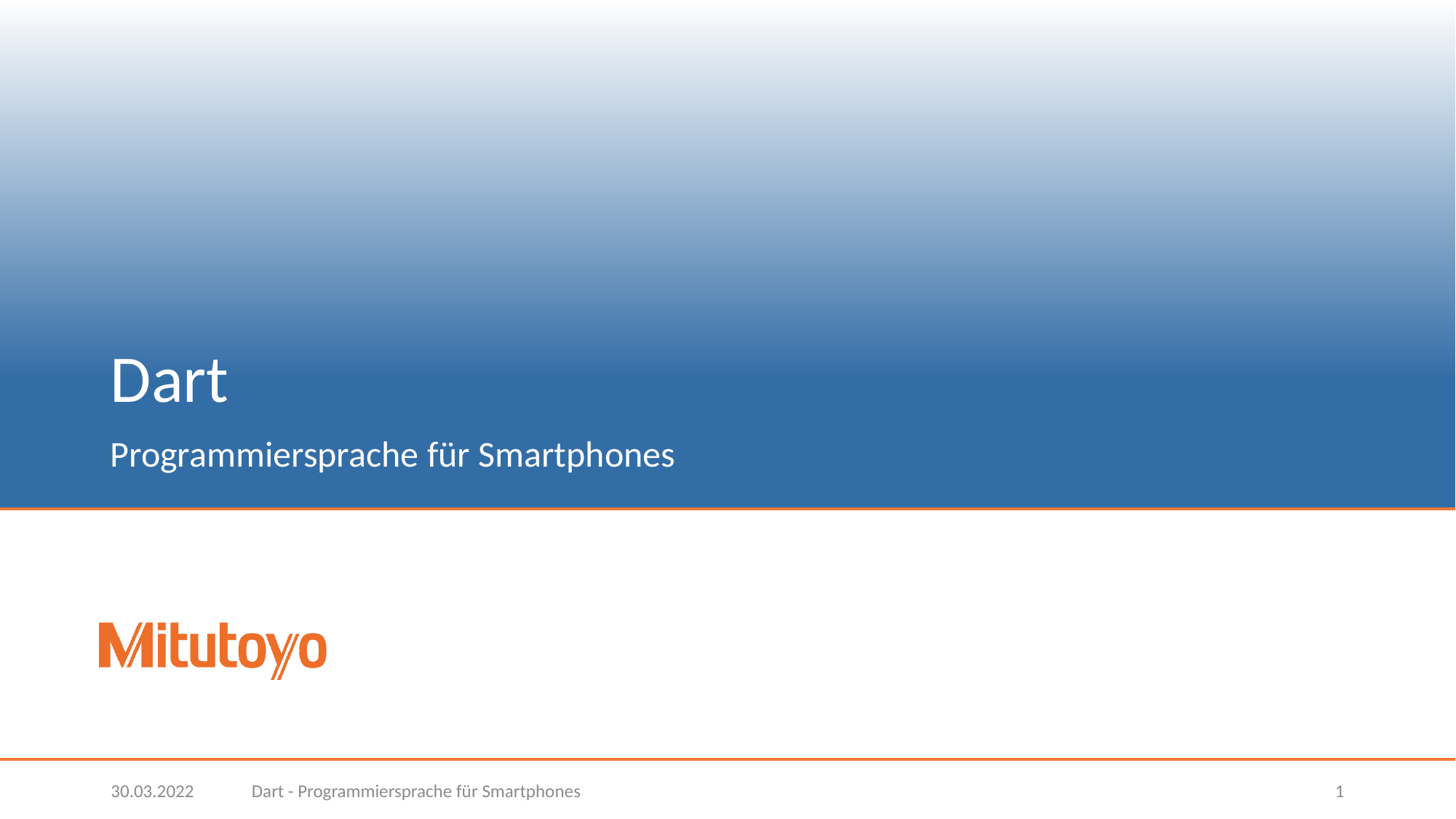

# Dart
Programmiersprache für Smartphones
30.03.2022
Dart - Programmiersprache für Smartphones
1